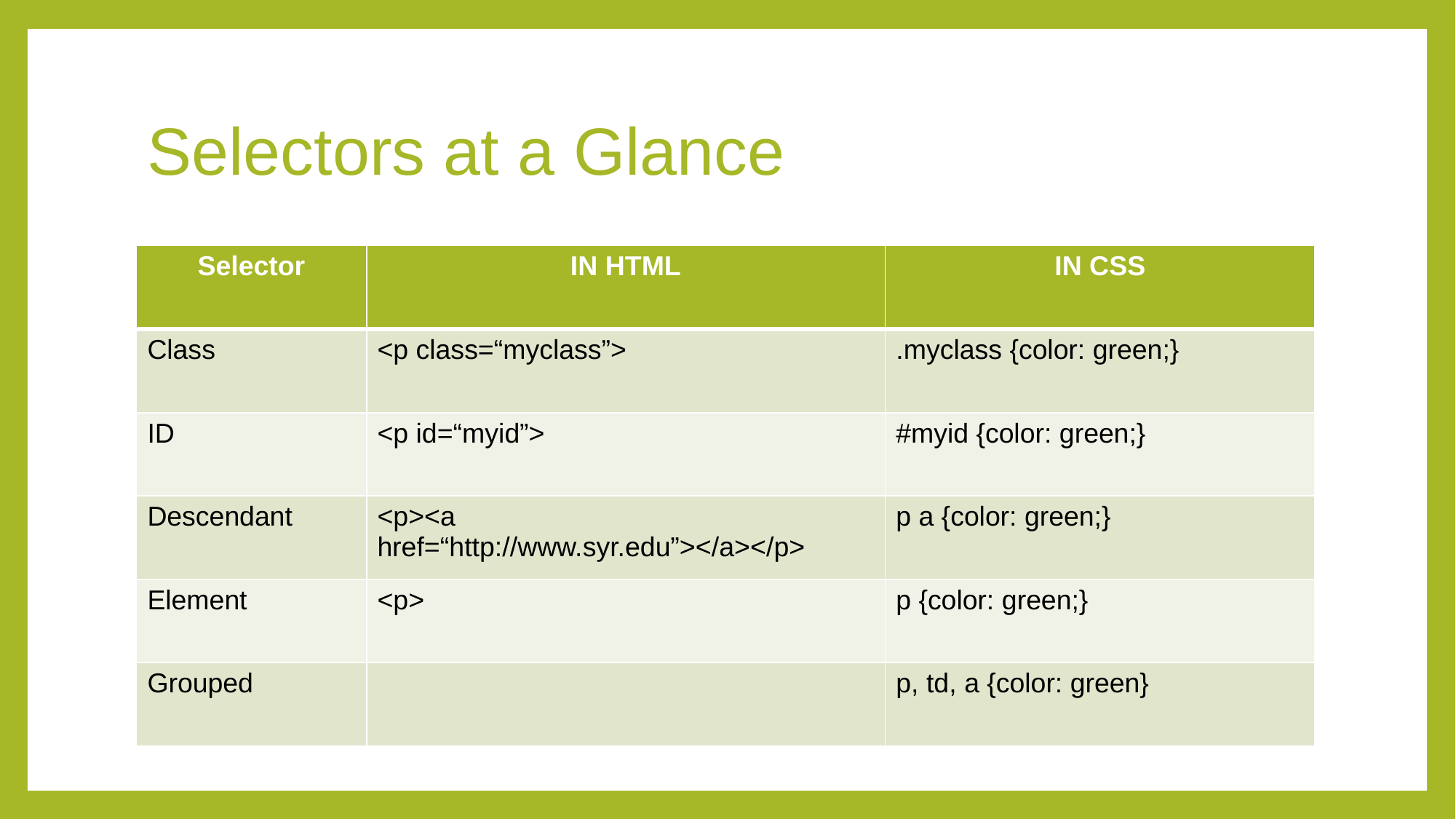

# Selectors at a Glance
| Selector | IN HTML | IN CSS |
| --- | --- | --- |
| Class | <p class=“myclass”> | .myclass {color: green;} |
| ID | <p id=“myid”> | #myid {color: green;} |
| Descendant | <p><a href=“http://www.syr.edu”></a></p> | p a {color: green;} |
| Element | <p> | p {color: green;} |
| Grouped |  | p, td, a {color: green} |